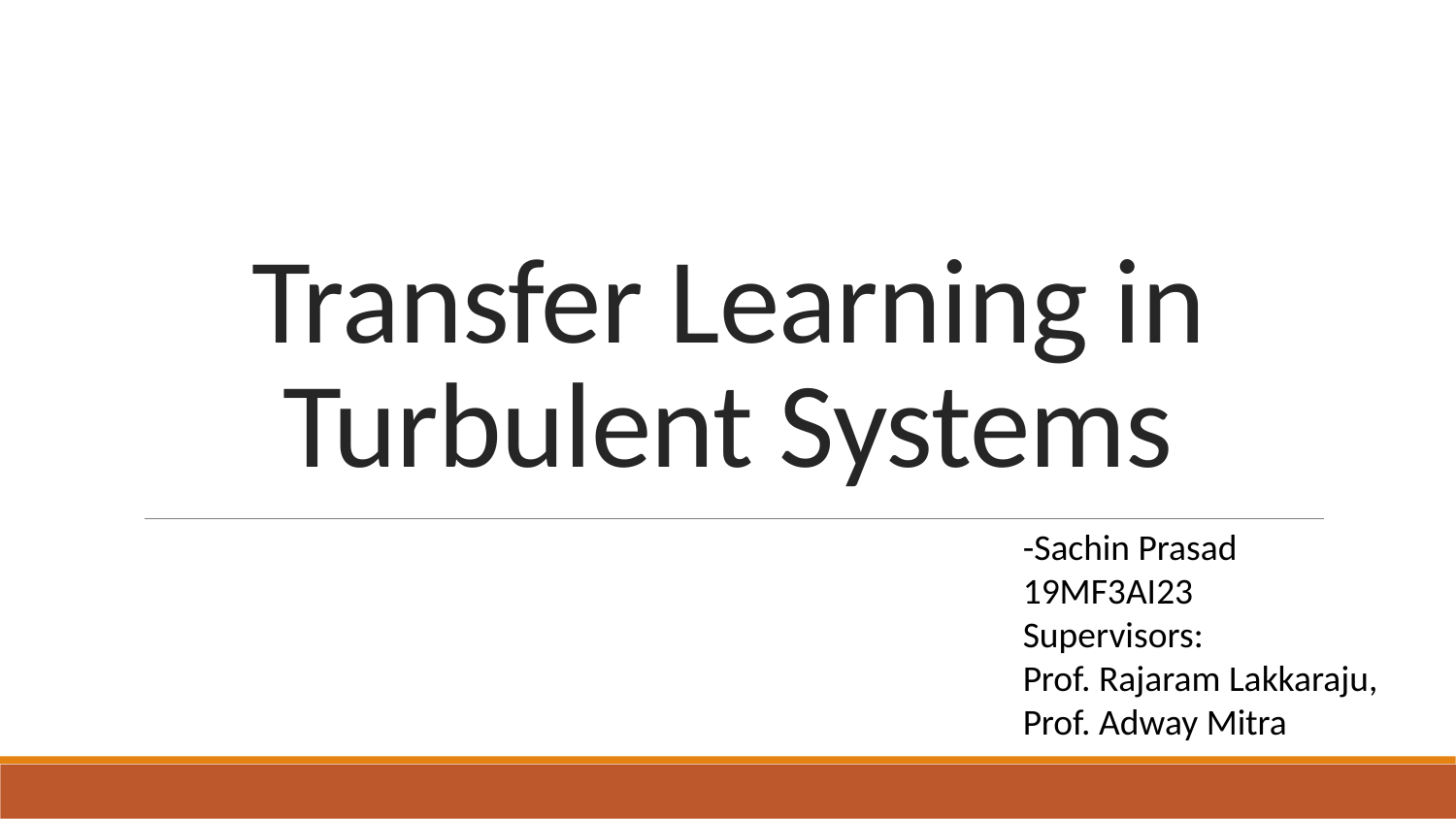

# Transfer Learning in Turbulent Systems
-Sachin Prasad
19MF3AI23
Supervisors:
Prof. Rajaram Lakkaraju,
Prof. Adway Mitra